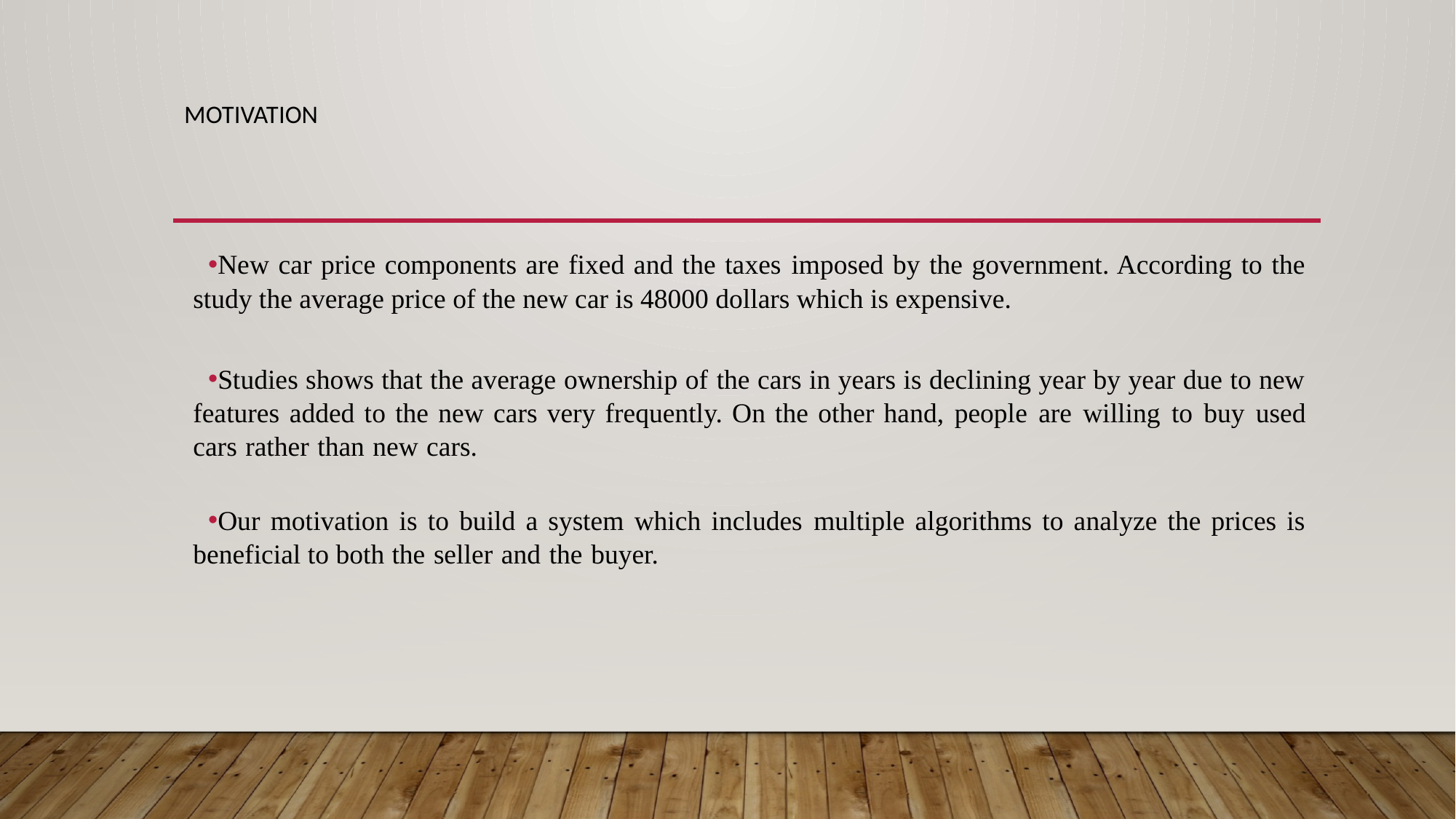

# Motivation
New car price components are fixed and the taxes imposed by the government. According to the study the average price of the new car is 48000 dollars which is expensive.

Studies shows that the average ownership of the cars in years is declining year by year due to new features added to the new cars very frequently. On the other hand, people are willing to buy used cars rather than new cars.

Our motivation is to build a system which includes multiple algorithms to analyze the prices is beneficial to both the seller and the buyer.